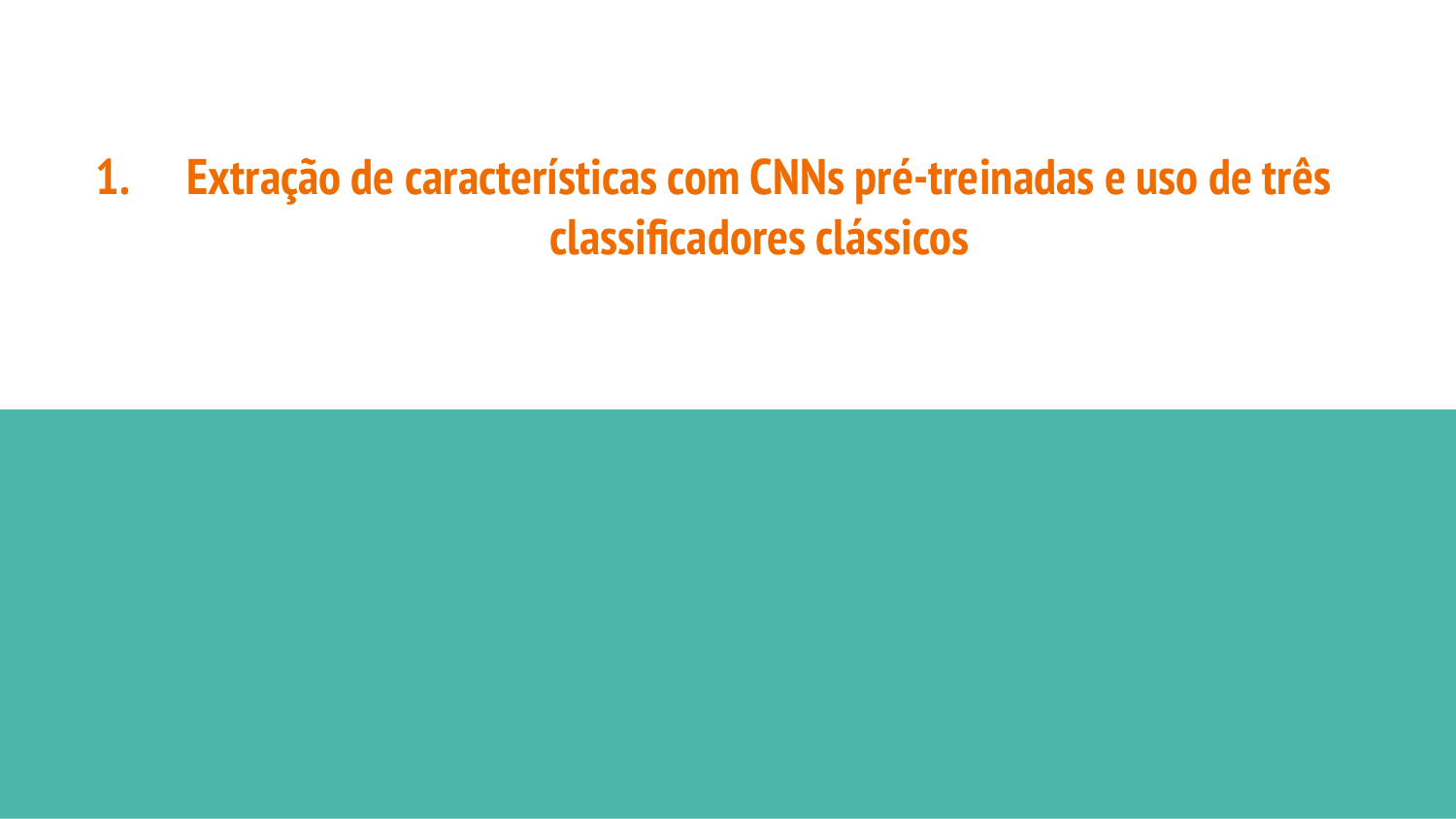

# Extração de características com CNNs pré-treinadas e uso de três classificadores clássicos